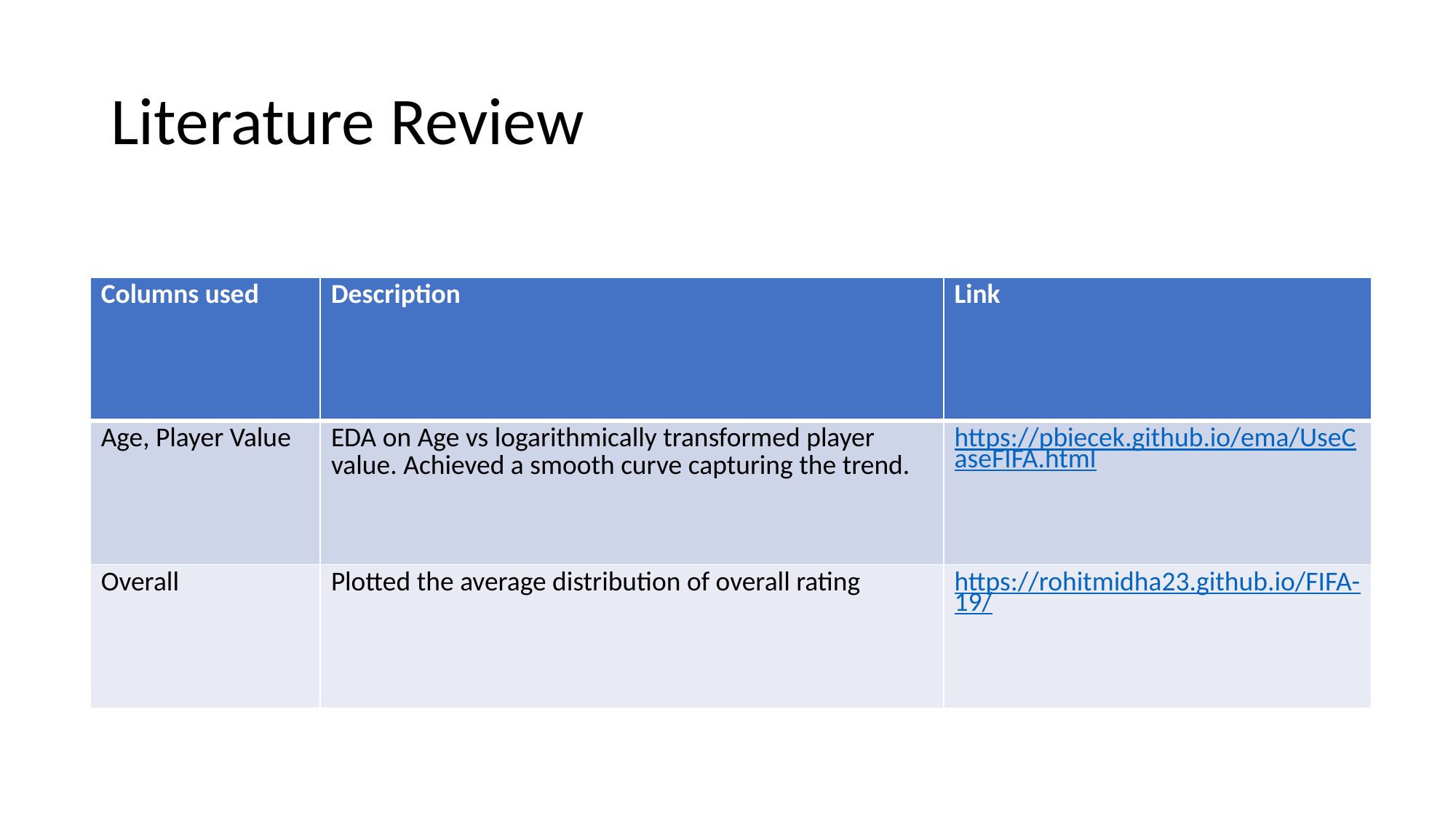

# Literature Review
| Columns used | Description | Link |
| --- | --- | --- |
| Age, Player Value | EDA on Age vs logarithmically transformed player value. Achieved a smooth curve capturing the trend. | https://pbiecek.github.io/ema/UseCaseFIFA.html |
| Overall | Plotted the average distribution of overall rating | https://rohitmidha23.github.io/FIFA-19/ |